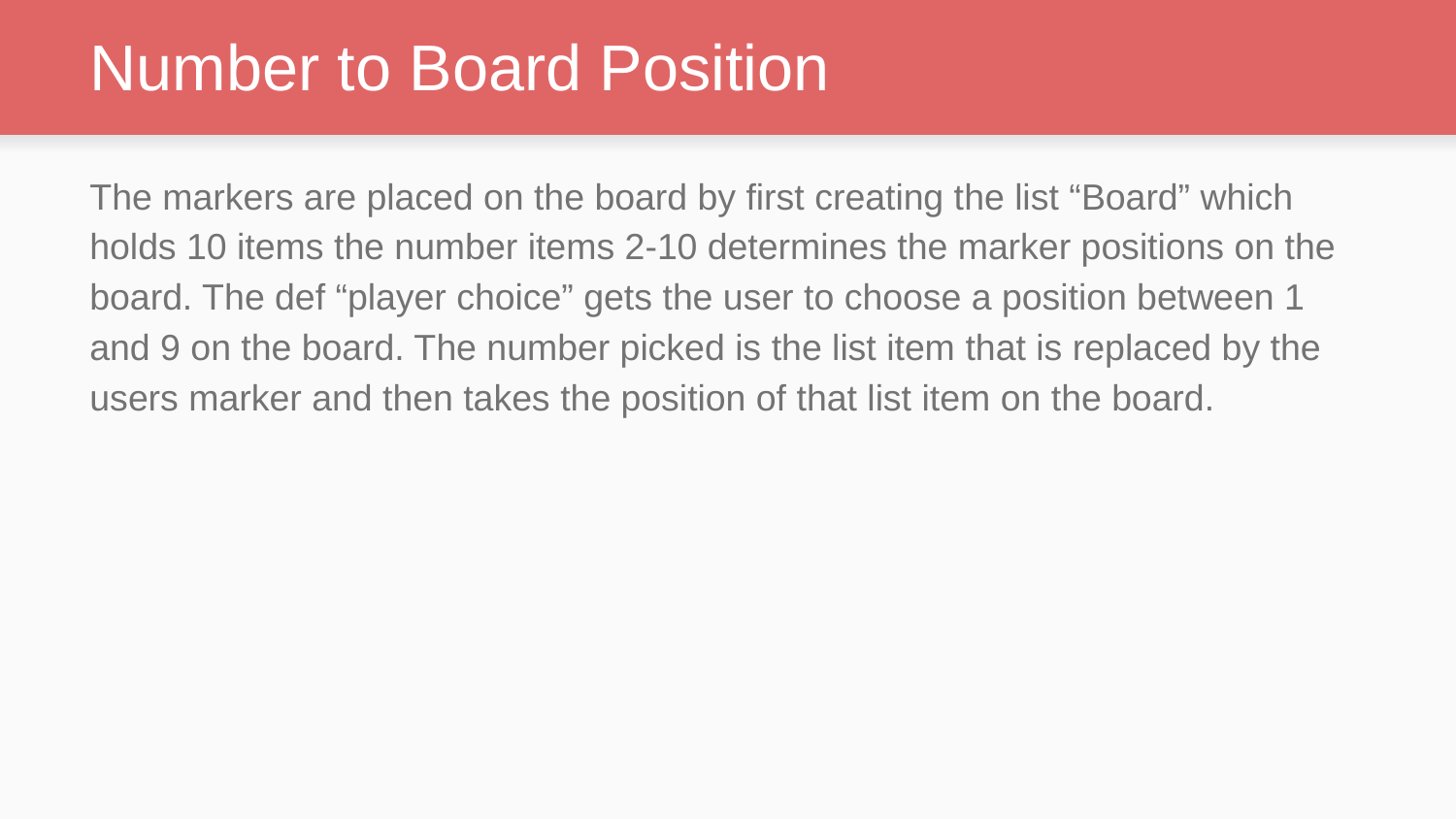

# Number to Board Position
The markers are placed on the board by first creating the list “Board” which holds 10 items the number items 2-10 determines the marker positions on the board. The def “player choice” gets the user to choose a position between 1 and 9 on the board. The number picked is the list item that is replaced by the users marker and then takes the position of that list item on the board.